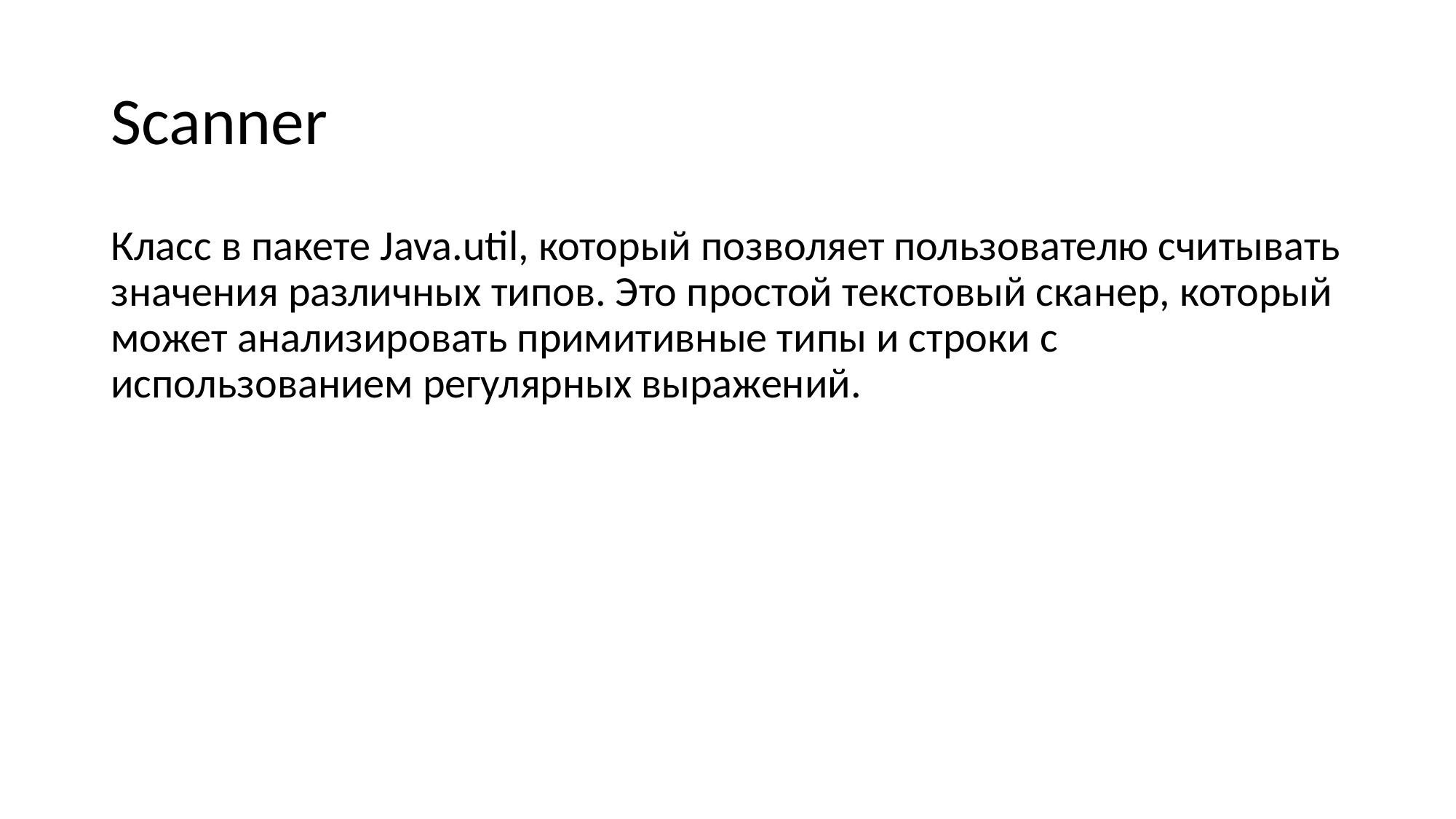

# Scanner
Класс в пакете Java.util, который позволяет пользователю считывать значения различных типов. Это простой текстовый сканер, который может анализировать примитивные типы и строки с использованием регулярных выражений.